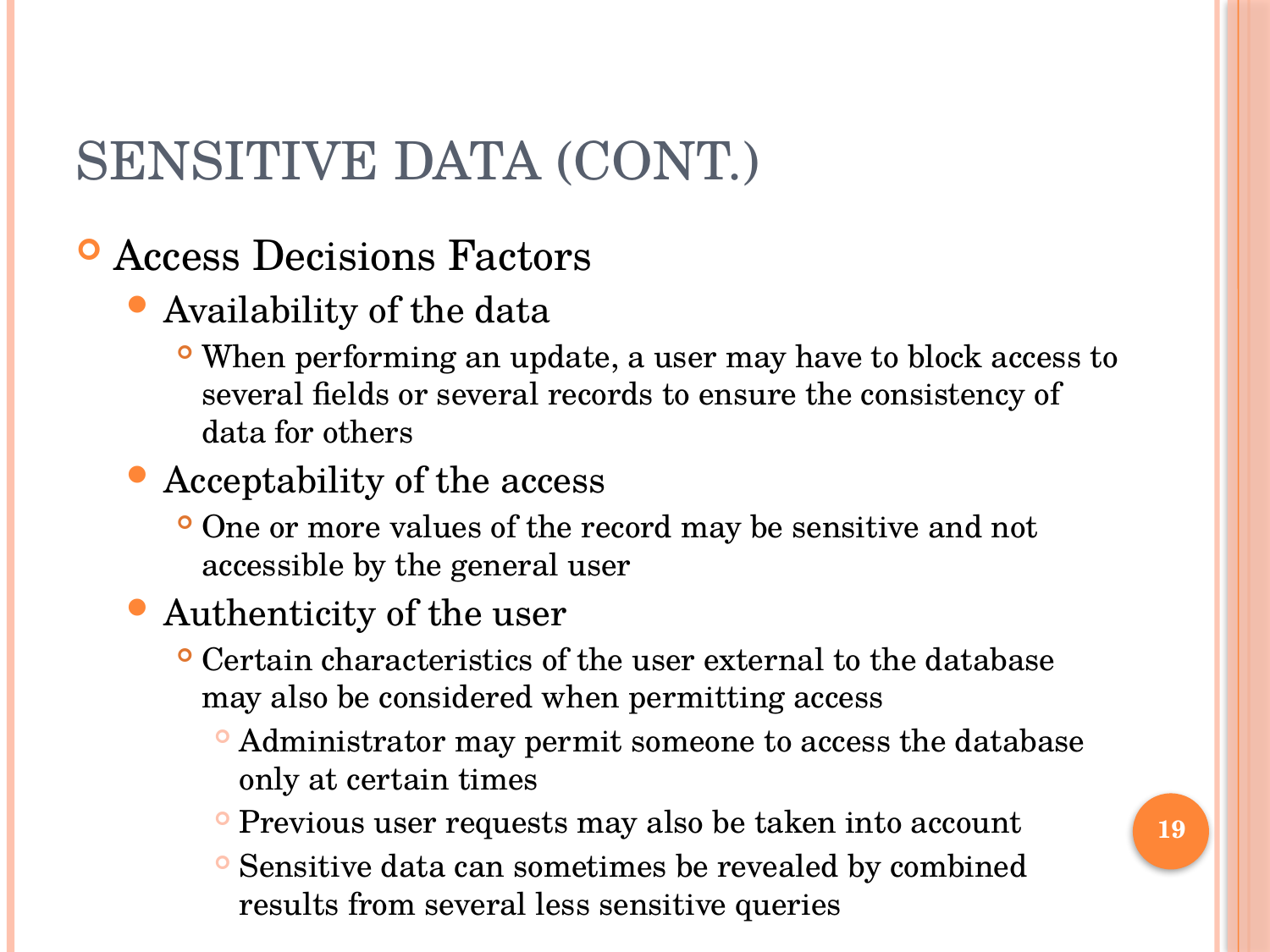

# Sensitive Data (cont.)
Access Decisions Factors
Availability of the data
When performing an update, a user may have to block access to several fields or several records to ensure the consistency of data for others
Acceptability of the access
One or more values of the record may be sensitive and not accessible by the general user
Authenticity of the user
Certain characteristics of the user external to the database may also be considered when permitting access
Administrator may permit someone to access the database only at certain times
Previous user requests may also be taken into account
Sensitive data can sometimes be revealed by combined results from several less sensitive queries
19